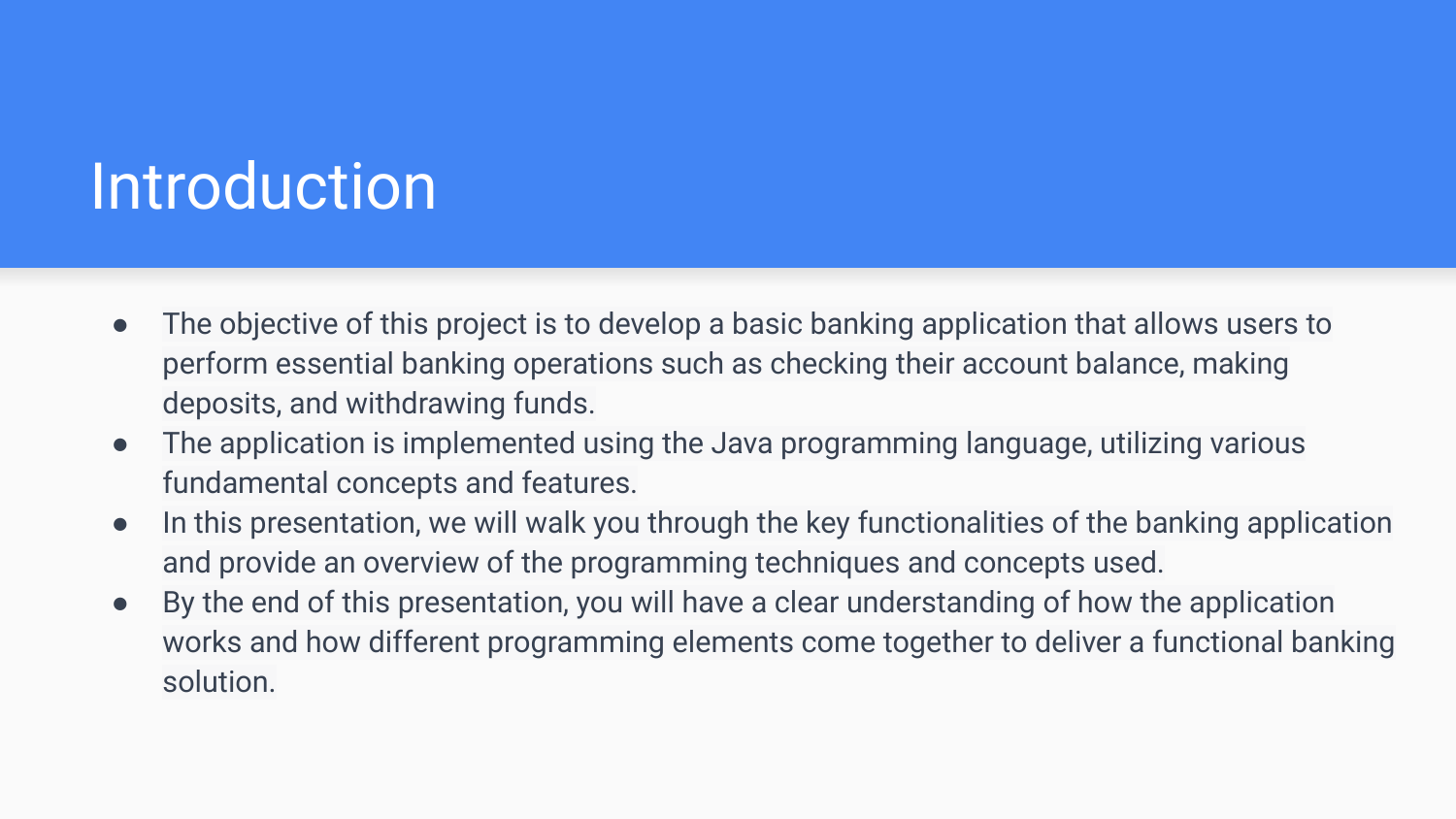

# Introduction
The objective of this project is to develop a basic banking application that allows users to perform essential banking operations such as checking their account balance, making deposits, and withdrawing funds.
The application is implemented using the Java programming language, utilizing various fundamental concepts and features.
In this presentation, we will walk you through the key functionalities of the banking application and provide an overview of the programming techniques and concepts used.
By the end of this presentation, you will have a clear understanding of how the application works and how different programming elements come together to deliver a functional banking solution.